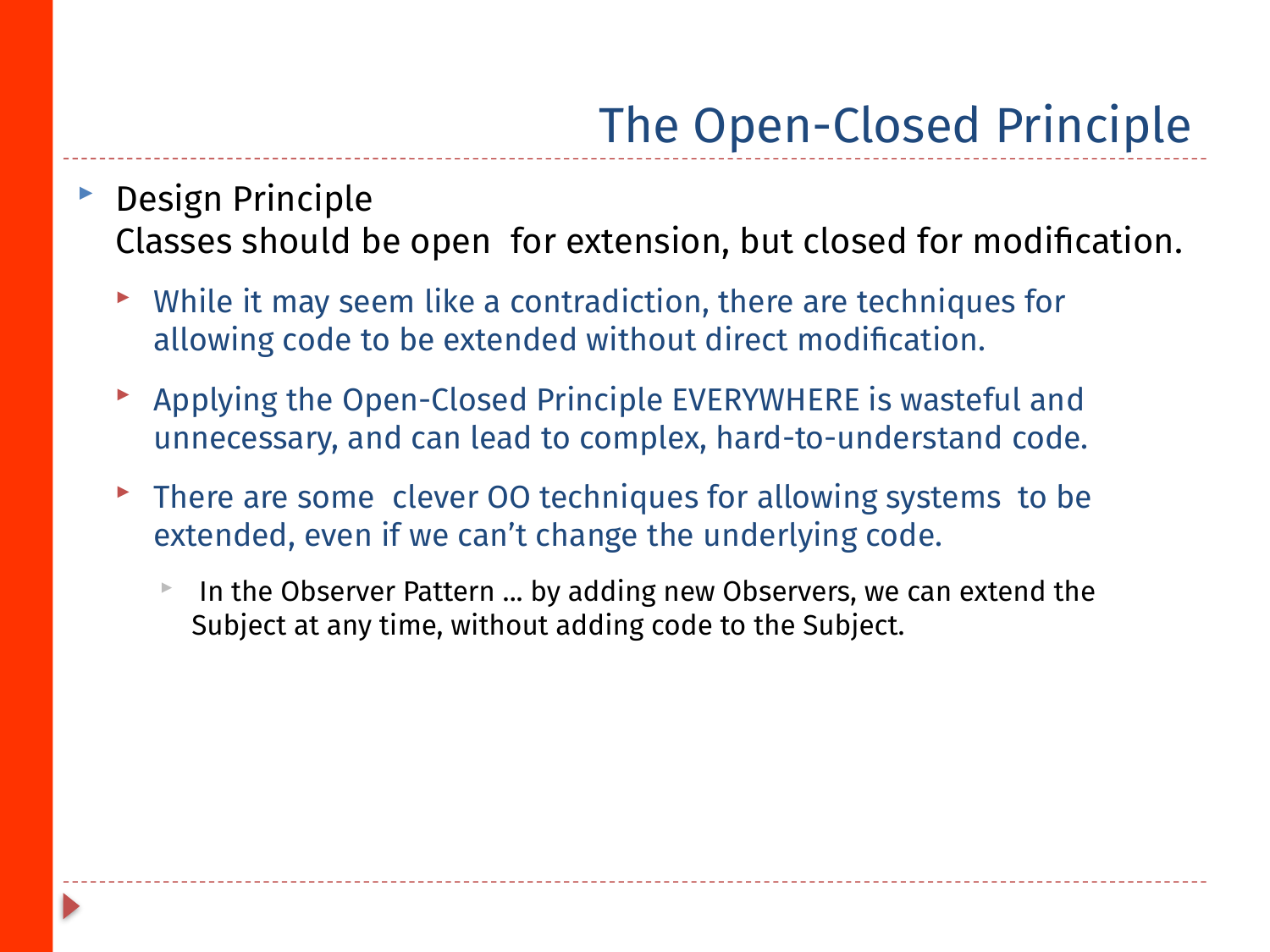

# The Open-Closed Principle
Design Principle
Classes should be open  for extension, but closed for modification.
While it may seem like a contradiction, there are techniques for allowing code to be extended without direct modification.
Applying the Open-Closed Principle EVERYWHERE is wasteful and unnecessary, and can lead to complex, hard-to-understand code.
There are some  clever OO techniques for allowing systems  to be extended, even if we can’t change the underlying code.
 In the Observer Pattern ... by adding new Observers, we can extend the Subject at any time, without adding code to the Subject.